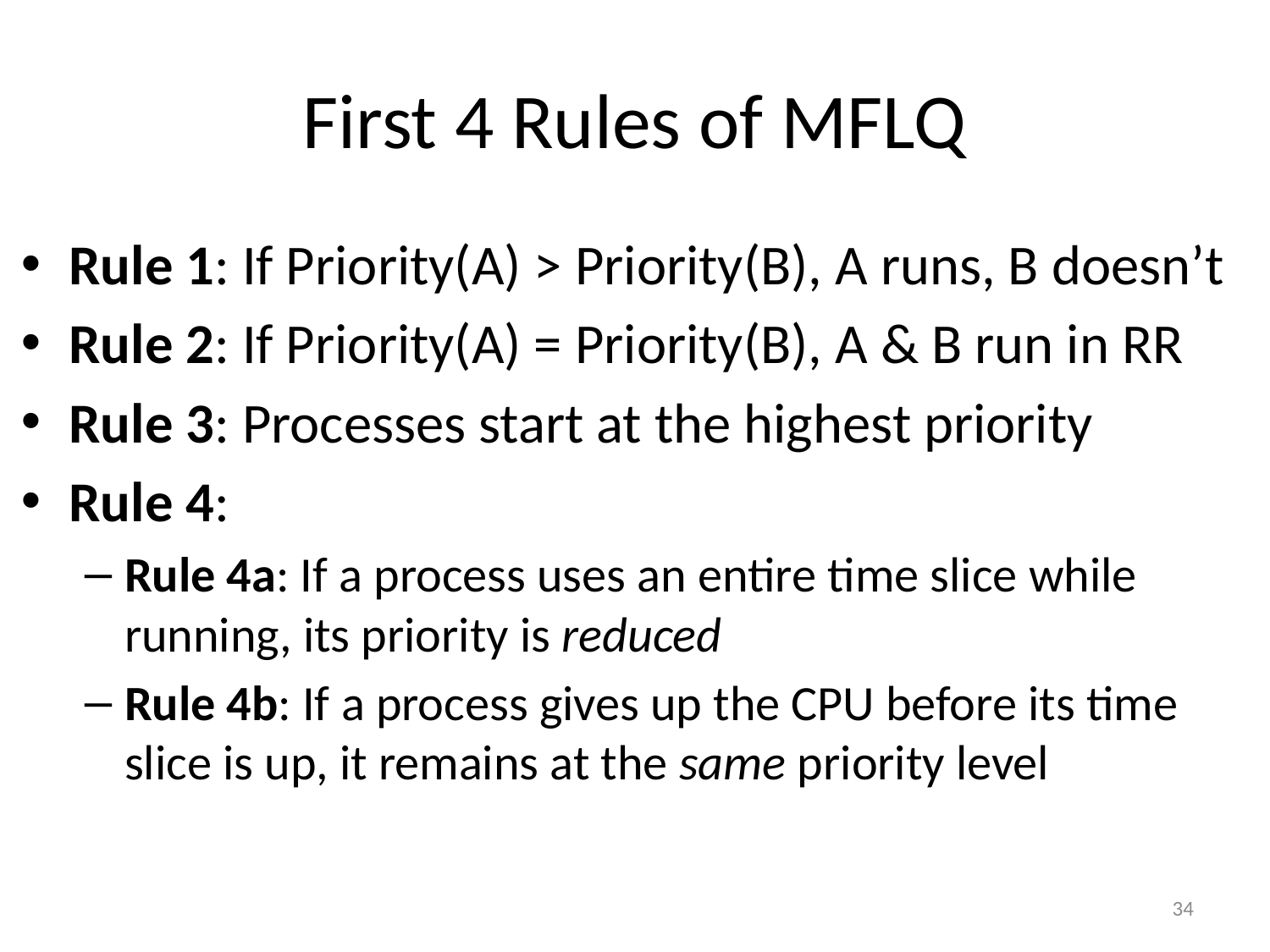

# First 4 Rules of MFLQ
Rule 1: If Priority(A) > Priority(B), A runs, B doesn’t
Rule 2: If Priority(A) = Priority(B), A & B run in RR
Rule 3: Processes start at the highest priority
Rule 4:
Rule 4a: If a process uses an entire time slice while running, its priority is reduced
Rule 4b: If a process gives up the CPU before its time slice is up, it remains at the same priority level
34